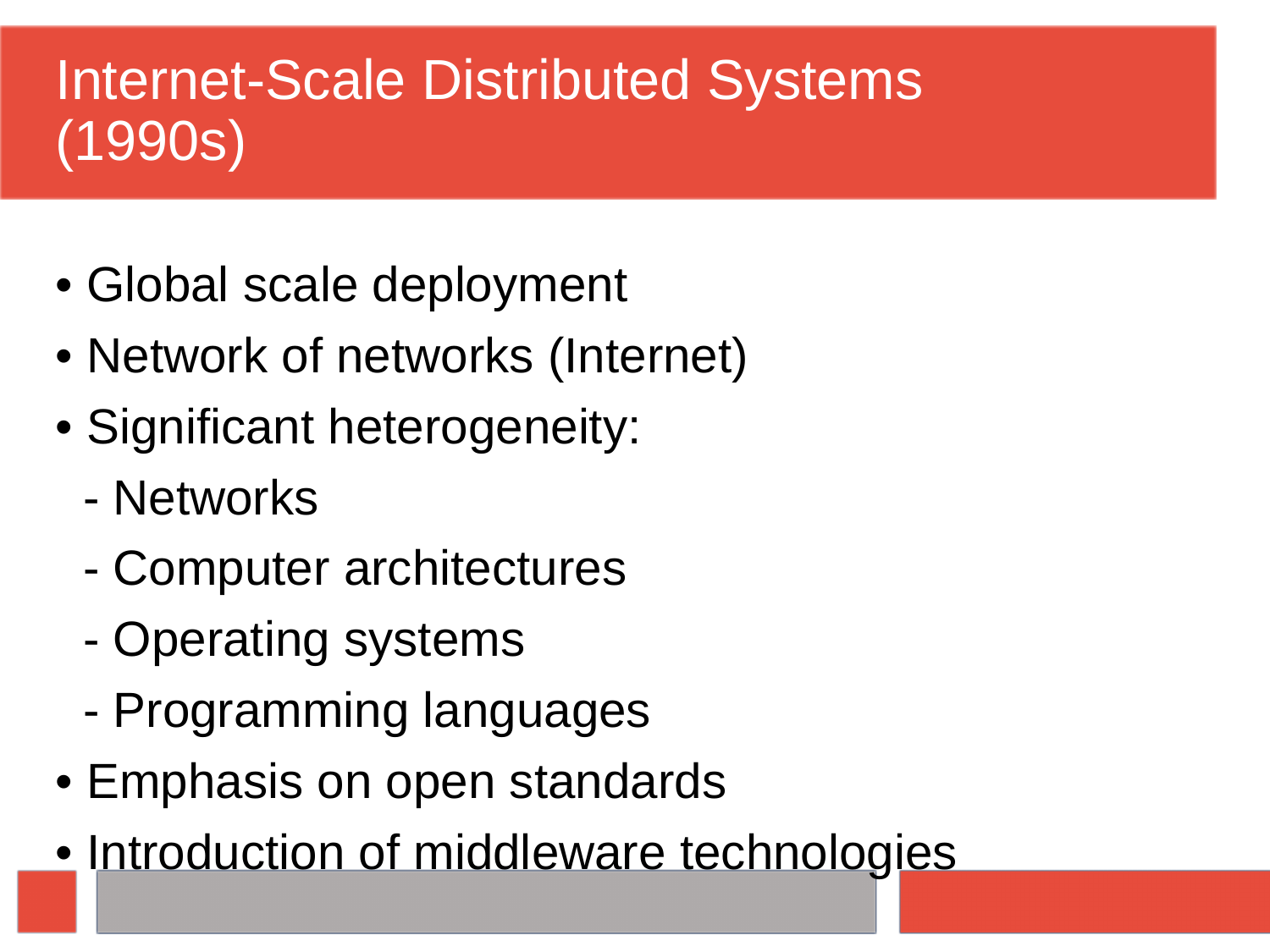

# Internet-Scale Distributed Systems (1990s)
• Global scale deployment
• Network of networks (Internet)
• Significant heterogeneity:
  - Networks
  - Computer architectures
  - Operating systems
  - Programming languages
• Emphasis on open standards
• Introduction of middleware technologies